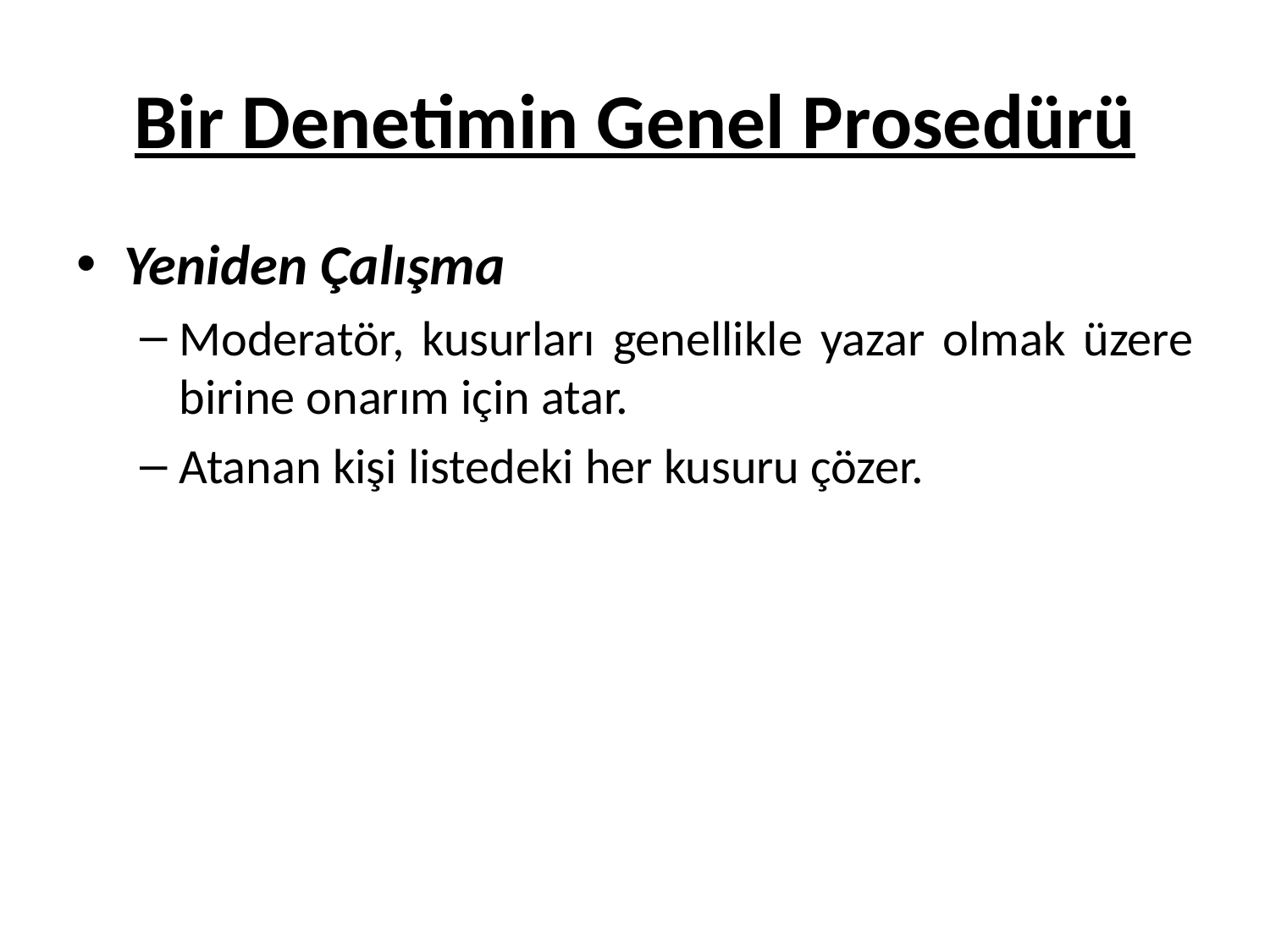

# Bir Denetimin Genel Prosedürü
Yeniden Çalışma
Moderatör, kusurları genellikle yazar olmak üzere birine onarım için atar.
Atanan kişi listedeki her kusuru çözer.